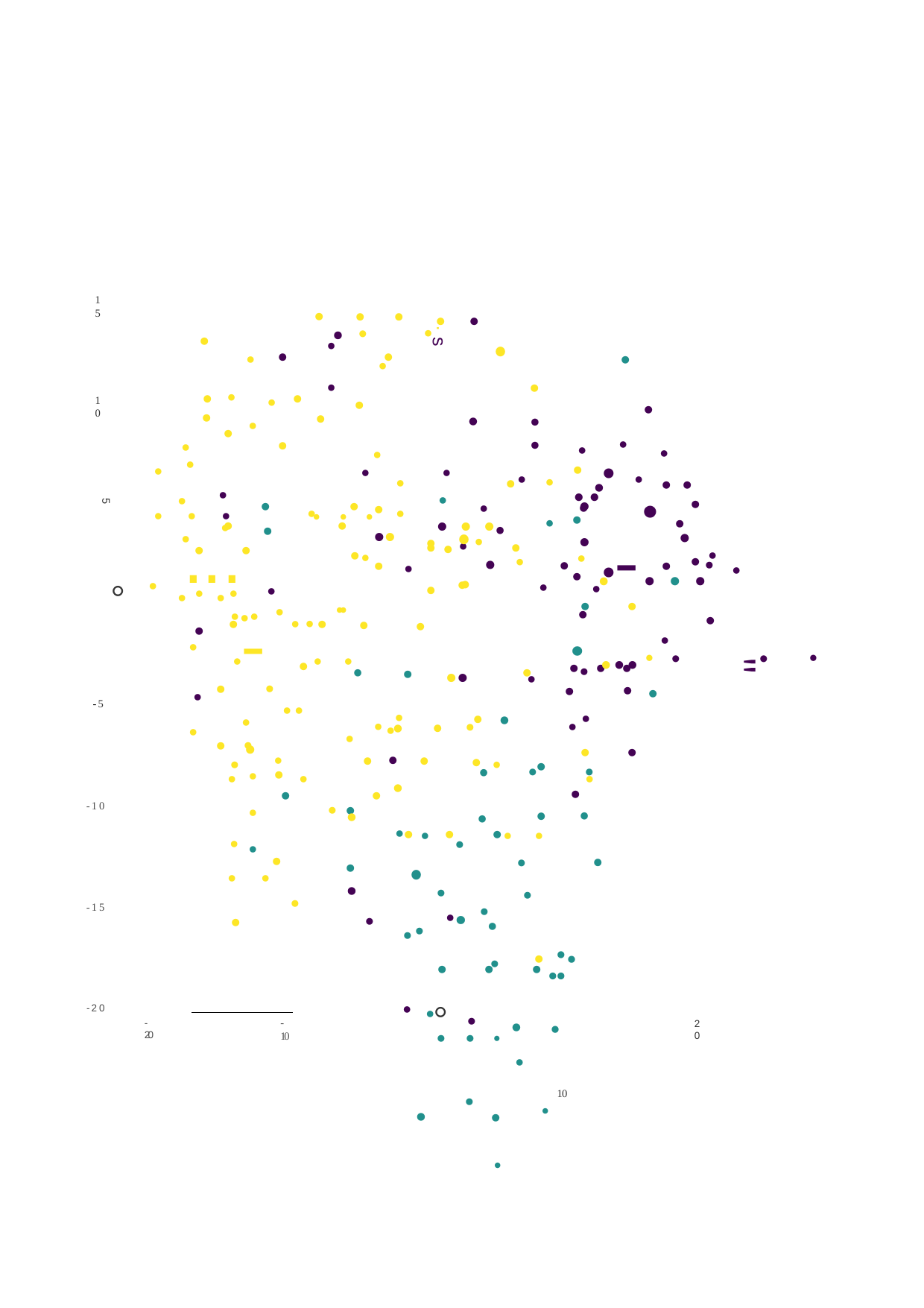

．
．．
15
．．．
．．
．
．．．
· s
．． ．．．
．
．：
．
．．
．
．
．．．．
．．．．
．．．
．
．..． ． ． ．．．．
．．．
10
..
．
•．•••．••
•．•• ．
．
．．．．．．．．．． ．
．．．．．
．
．
．．
．．••• ．．．••
．．．．．
．．
．
．
．．
．．
••
5
•••
．．．．．
...．-．.
．
.-...．
••
．
．．
．．．．
．．．
．
．．
．．． ．．．
．．．．．．
．
。
•．••．•．．．
． ．．
．．．．
．
．
．．
•••
．
．．＂．．
．
． ．
．．．．．
••
．•••
．．
-5
．．
．．．．．
．．．．
．．．
．．． ．．
．
．．
．．．．．．．．
． ．
•	．••	．
．．．．．．．
-10
．．．．．．．．
．
． ．．．．．
．．•．．••
-15
.:··
10
-20
。

-10
-20
20